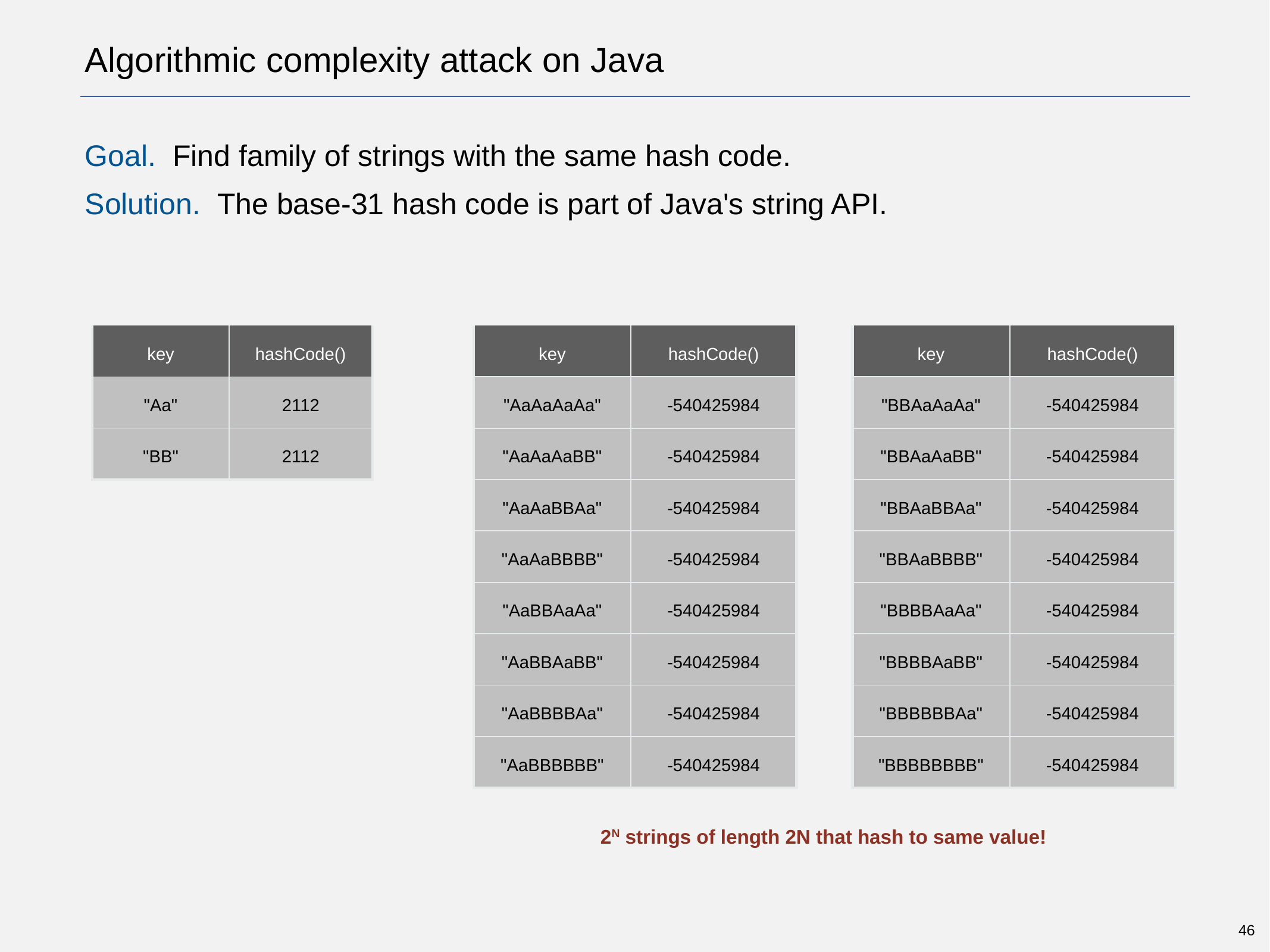

# Algorithmic complexity attack on Java
Goal.  Find family of strings with the same hash code.
Solution.  The base-31 hash code is part of Java's string API.
| key | hashCode() |
| --- | --- |
| "AaAaAaAa" | -540425984 |
| "AaAaAaBB" | -540425984 |
| "AaAaBBAa" | -540425984 |
| "AaAaBBBB" | -540425984 |
| "AaBBAaAa" | -540425984 |
| "AaBBAaBB" | -540425984 |
| "AaBBBBAa" | -540425984 |
| "AaBBBBBB" | -540425984 |
| key | hashCode() |
| --- | --- |
| "BBAaAaAa" | -540425984 |
| "BBAaAaBB" | -540425984 |
| "BBAaBBAa" | -540425984 |
| "BBAaBBBB" | -540425984 |
| "BBBBAaAa" | -540425984 |
| "BBBBAaBB" | -540425984 |
| "BBBBBBAa" | -540425984 |
| "BBBBBBBB" | -540425984 |
| key | hashCode() |
| --- | --- |
| "Aa" | 2112 |
| "BB" | 2112 |
2N strings of length 2N that hash to same value!
46